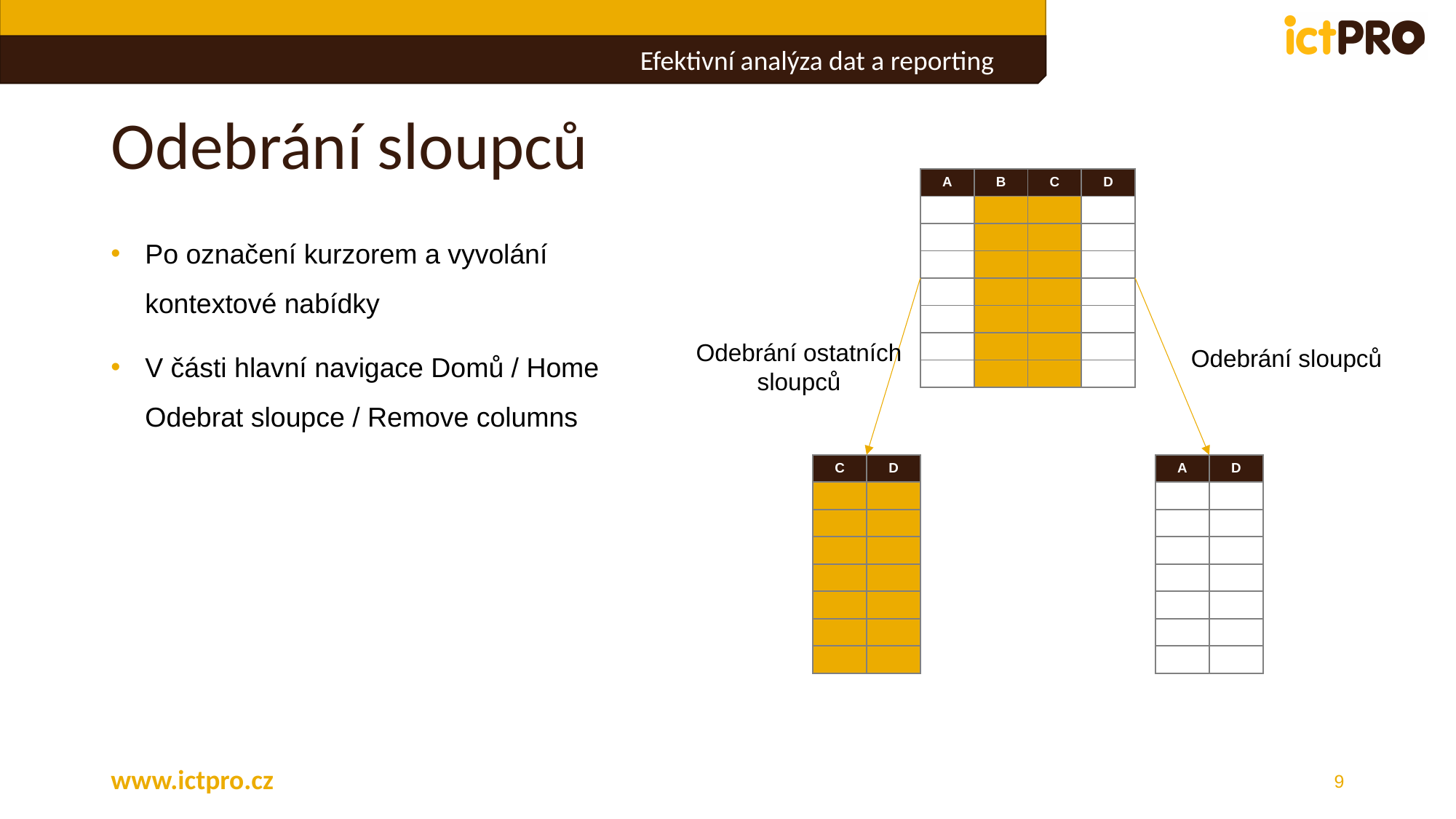

# Odebrání sloupců
| A | B | C | D |
| --- | --- | --- | --- |
|  |  |  |  |
|  |  |  |  |
|  |  |  |  |
|  |  |  |  |
|  |  |  |  |
|  |  |  |  |
|  |  |  |  |
Po označení kurzorem a vyvolání kontextové nabídky
V části hlavní navigace Domů / Home Odebrat sloupce / Remove columns

Odebrání ostatních sloupců
Odebrání sloupců
| C | D |
| --- | --- |
|  |  |
|  |  |
|  |  |
|  |  |
|  |  |
|  |  |
|  |  |
| A | D |
| --- | --- |
|  |  |
|  |  |
|  |  |
|  |  |
|  |  |
|  |  |
|  |  |
www.ictpro.cz
9